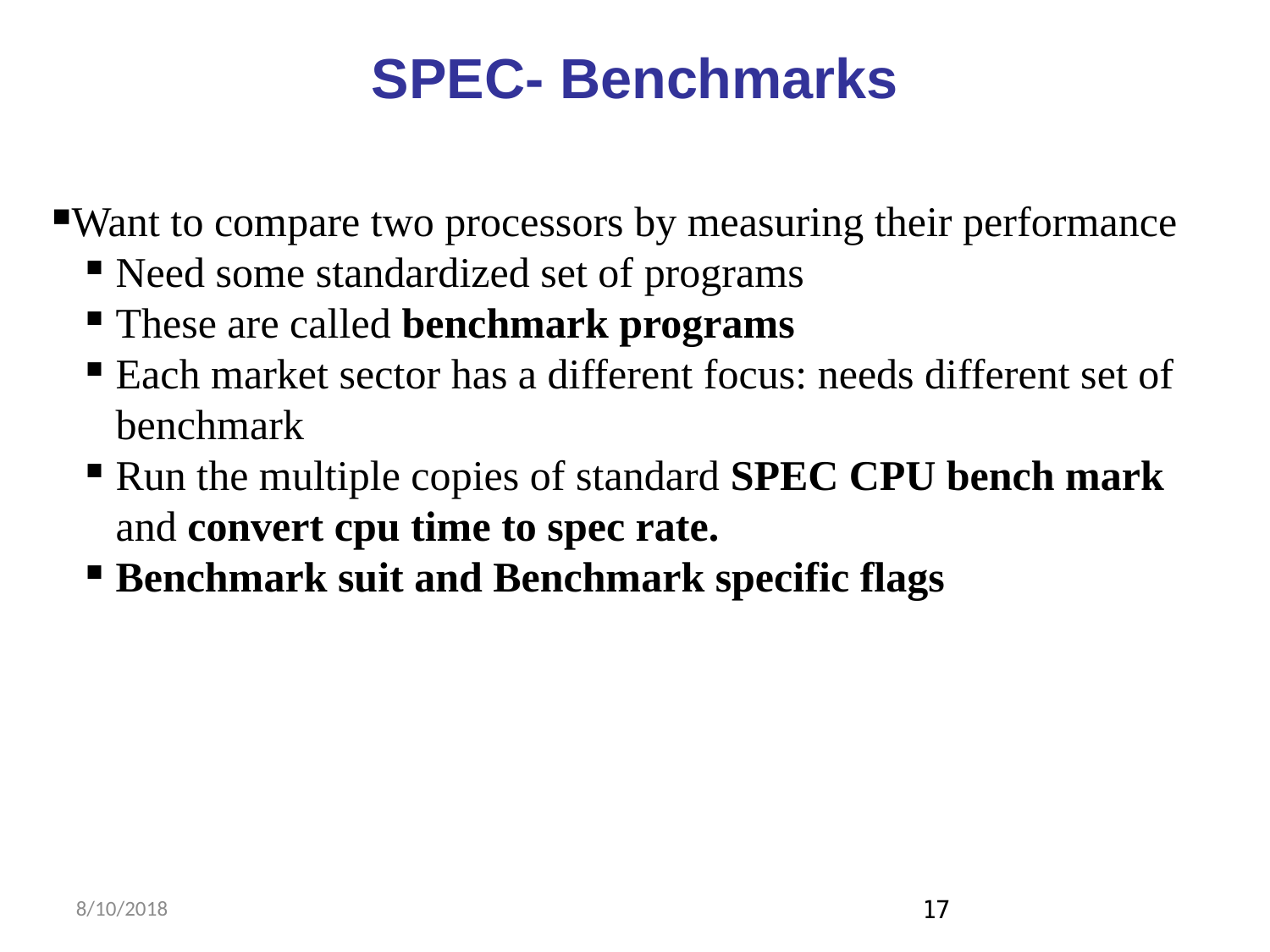

SPEC- Benchmarks
Want to compare two processors by measuring their performance
Need some standardized set of programs
These are called benchmark programs
Each market sector has a different focus: needs different set of benchmark
Run the multiple copies of standard SPEC CPU bench mark and convert cpu time to spec rate.
Benchmark suit and Benchmark specific flags
17
8/10/2018